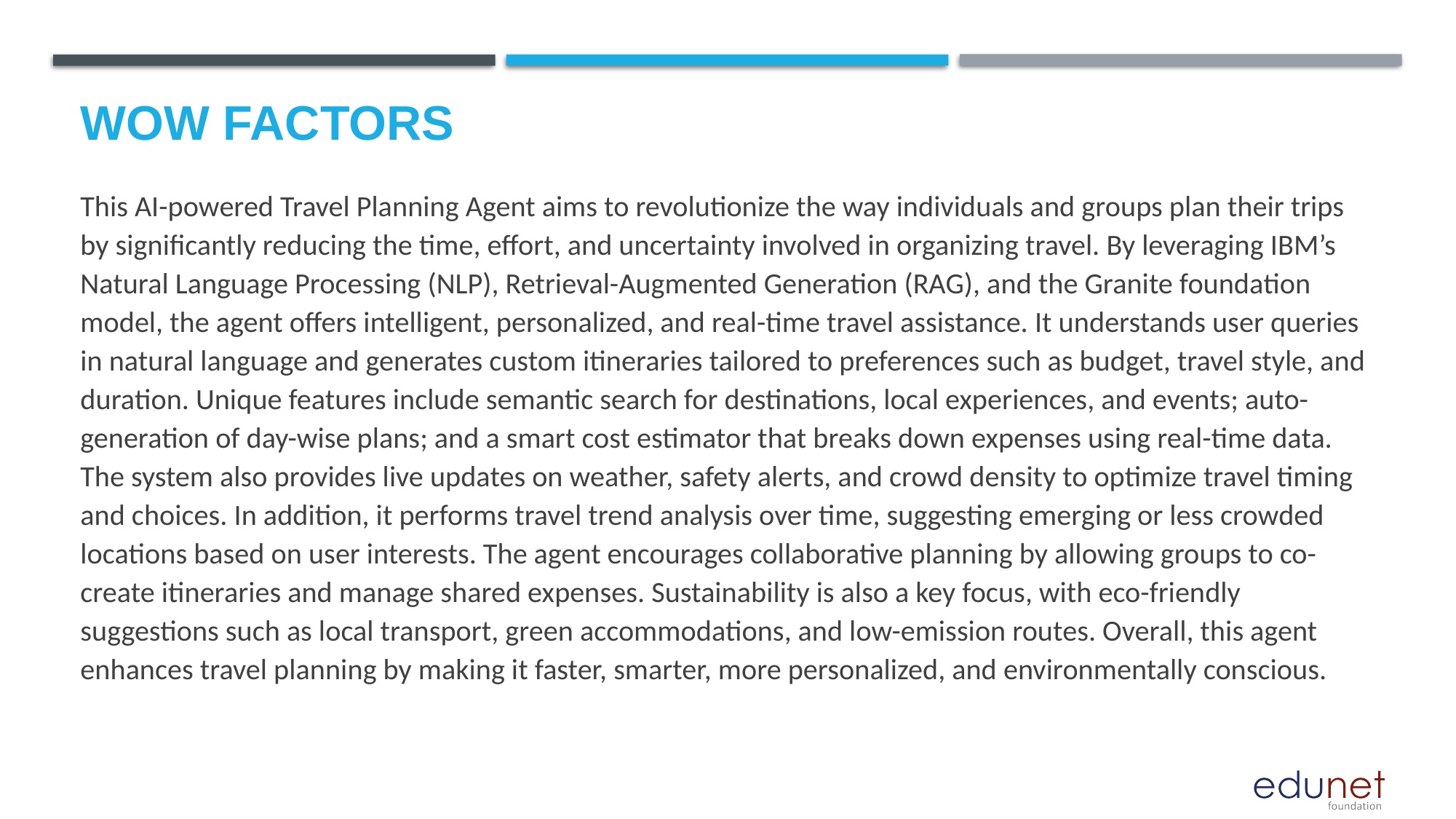

# Wow factors
This AI-powered Travel Planning Agent aims to revolutionize the way individuals and groups plan their trips by significantly reducing the time, effort, and uncertainty involved in organizing travel. By leveraging IBM’s Natural Language Processing (NLP), Retrieval-Augmented Generation (RAG), and the Granite foundation model, the agent offers intelligent, personalized, and real-time travel assistance. It understands user queries in natural language and generates custom itineraries tailored to preferences such as budget, travel style, and duration. Unique features include semantic search for destinations, local experiences, and events; auto-generation of day-wise plans; and a smart cost estimator that breaks down expenses using real-time data. The system also provides live updates on weather, safety alerts, and crowd density to optimize travel timing and choices. In addition, it performs travel trend analysis over time, suggesting emerging or less crowded locations based on user interests. The agent encourages collaborative planning by allowing groups to co-create itineraries and manage shared expenses. Sustainability is also a key focus, with eco-friendly suggestions such as local transport, green accommodations, and low-emission routes. Overall, this agent enhances travel planning by making it faster, smarter, more personalized, and environmentally conscious.